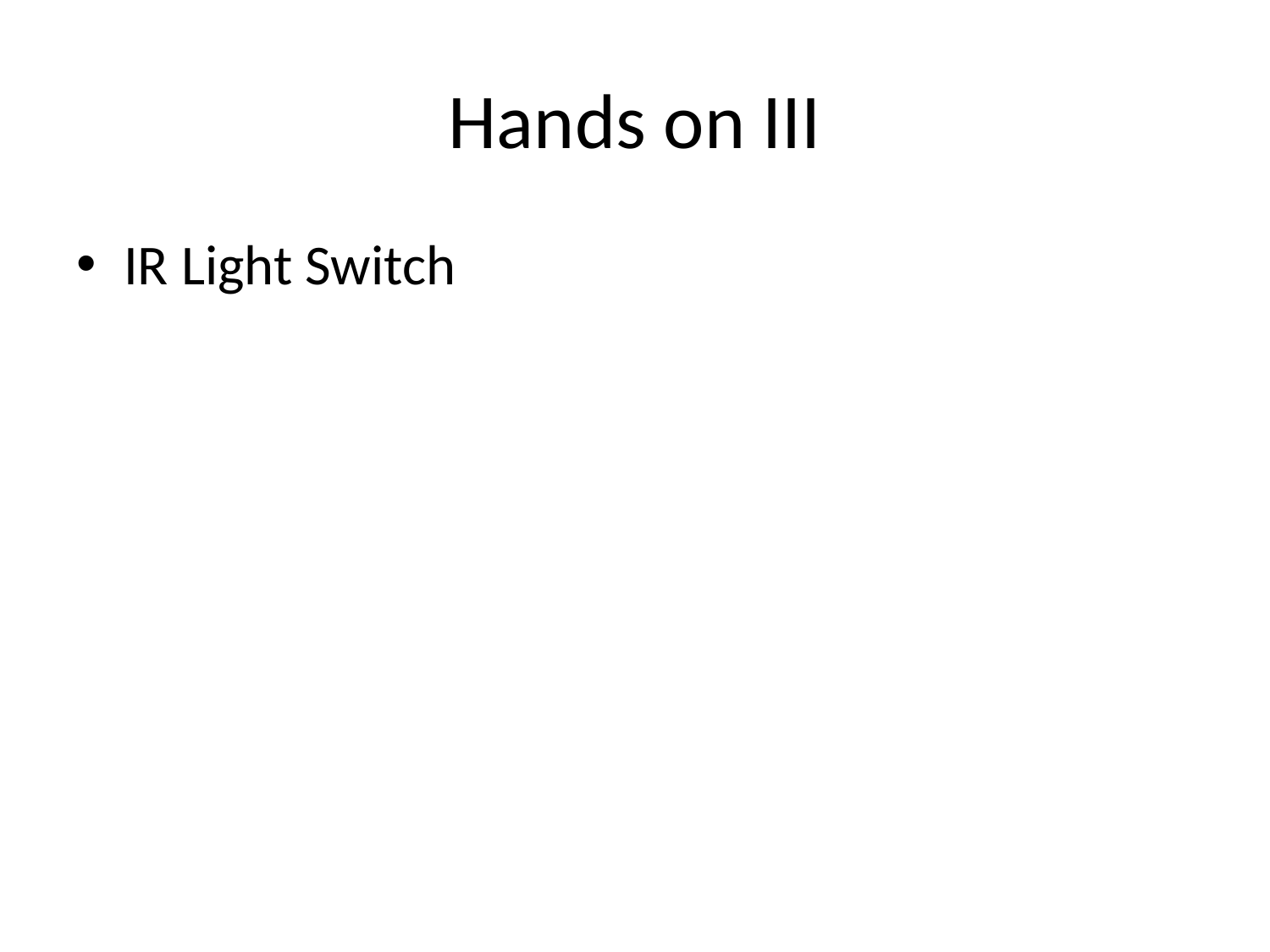

# Hands on III
IR Light Switch